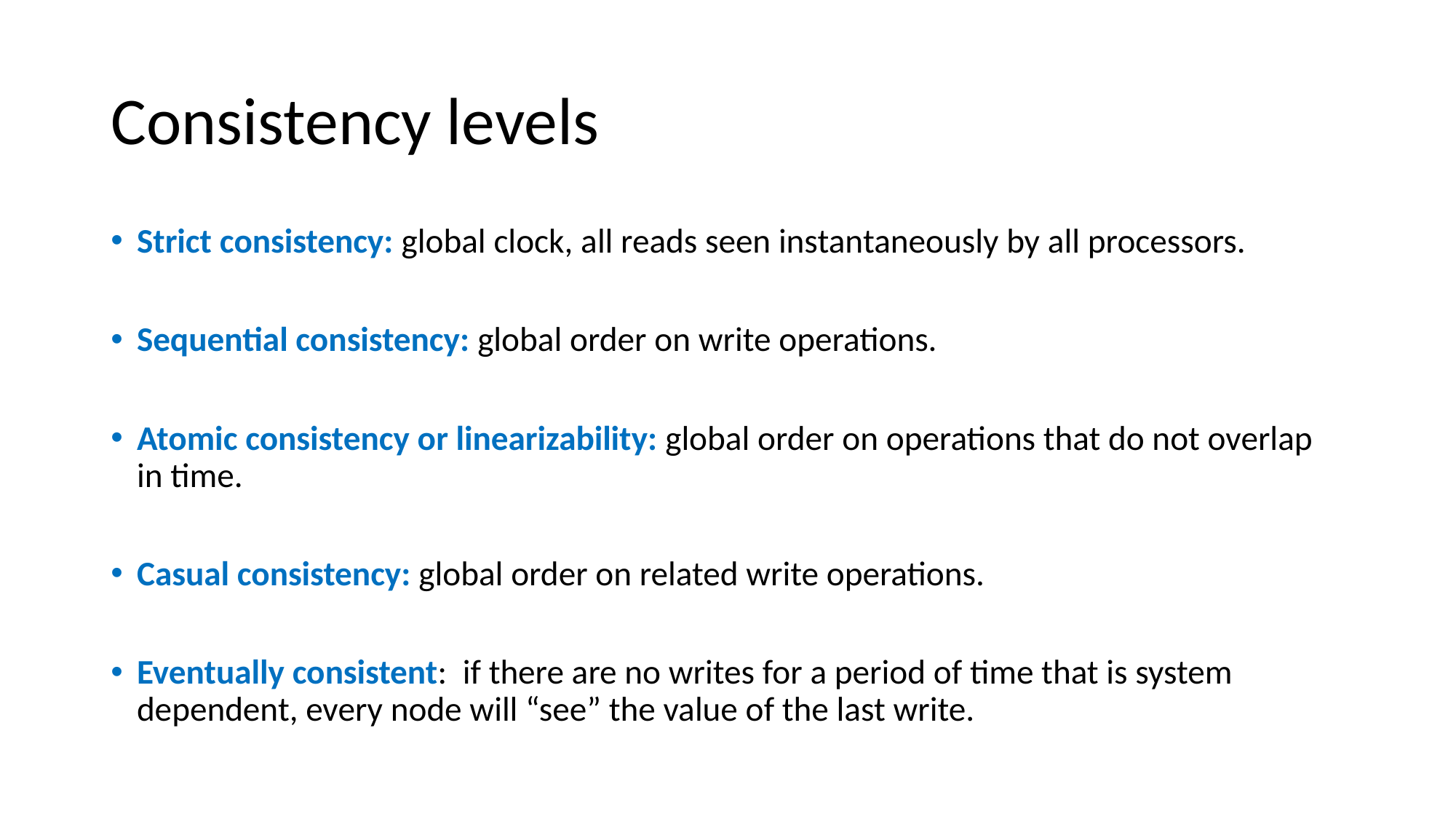

# Consistency levels
Strict consistency: global clock, all reads seen instantaneously by all processors.

Sequential consistency: global order on write operations.

Atomic consistency or linearizability: global order on operations that do not overlap in time.

Casual consistency: global order on related write operations.

Eventually consistent:  if there are no writes for a period of time that is system dependent, every node will “see” the value of the last write.